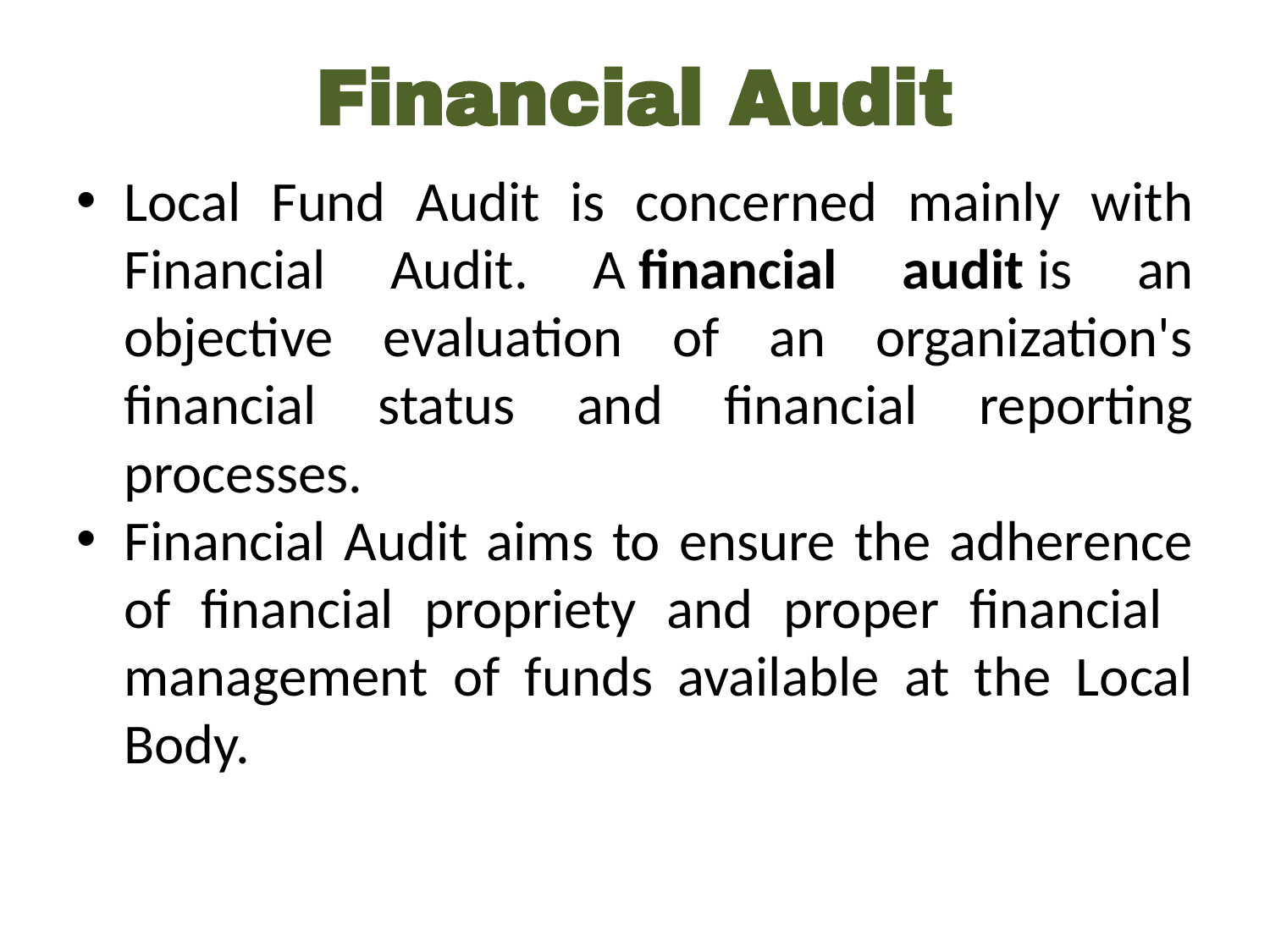

# Financial Audit
Local Fund Audit is concerned mainly with Financial Audit. A financial audit is an objective evaluation of an organization's financial status and financial reporting processes.
Financial Audit aims to ensure the adherence of financial propriety and proper financial  management of funds available at the Local Body.